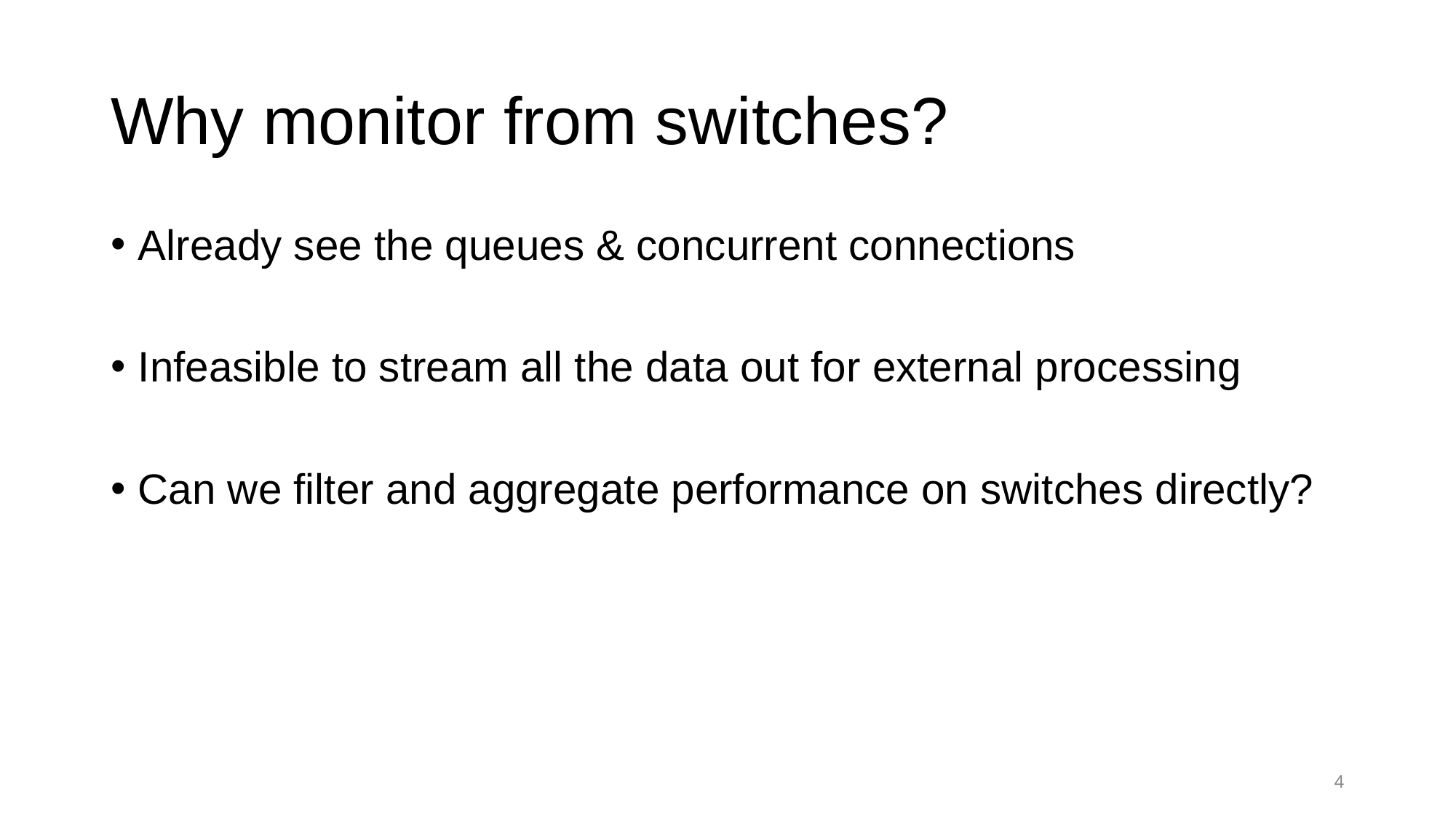

# Why monitor from switches?
Already see the queues & concurrent connections

Infeasible to stream all the data out for external processing

Can we filter and aggregate performance on switches directly?

4